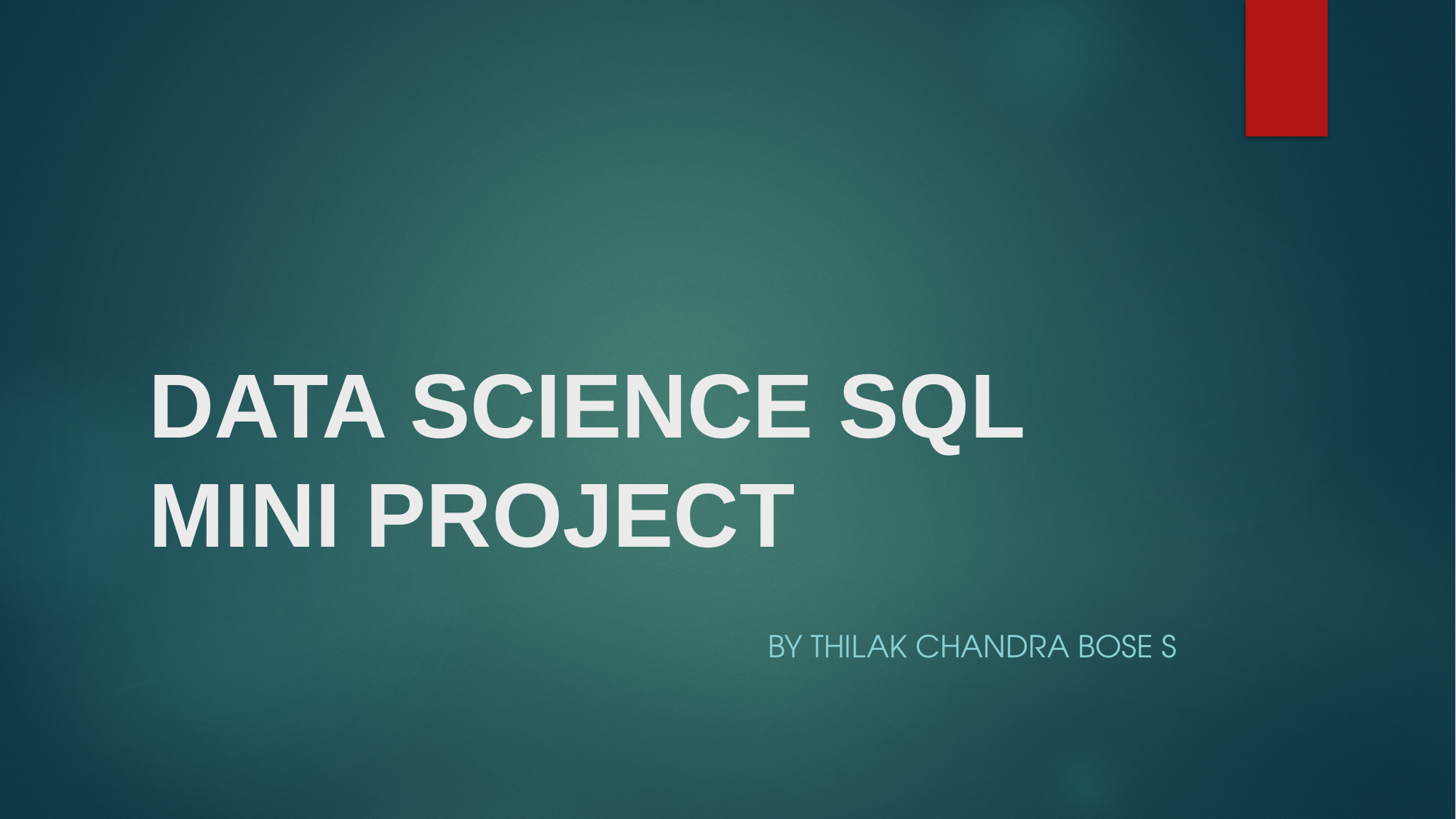

# DATA SCIENCE SQL MINI PROJECT

                                                                          By Thilak Chandra bose S